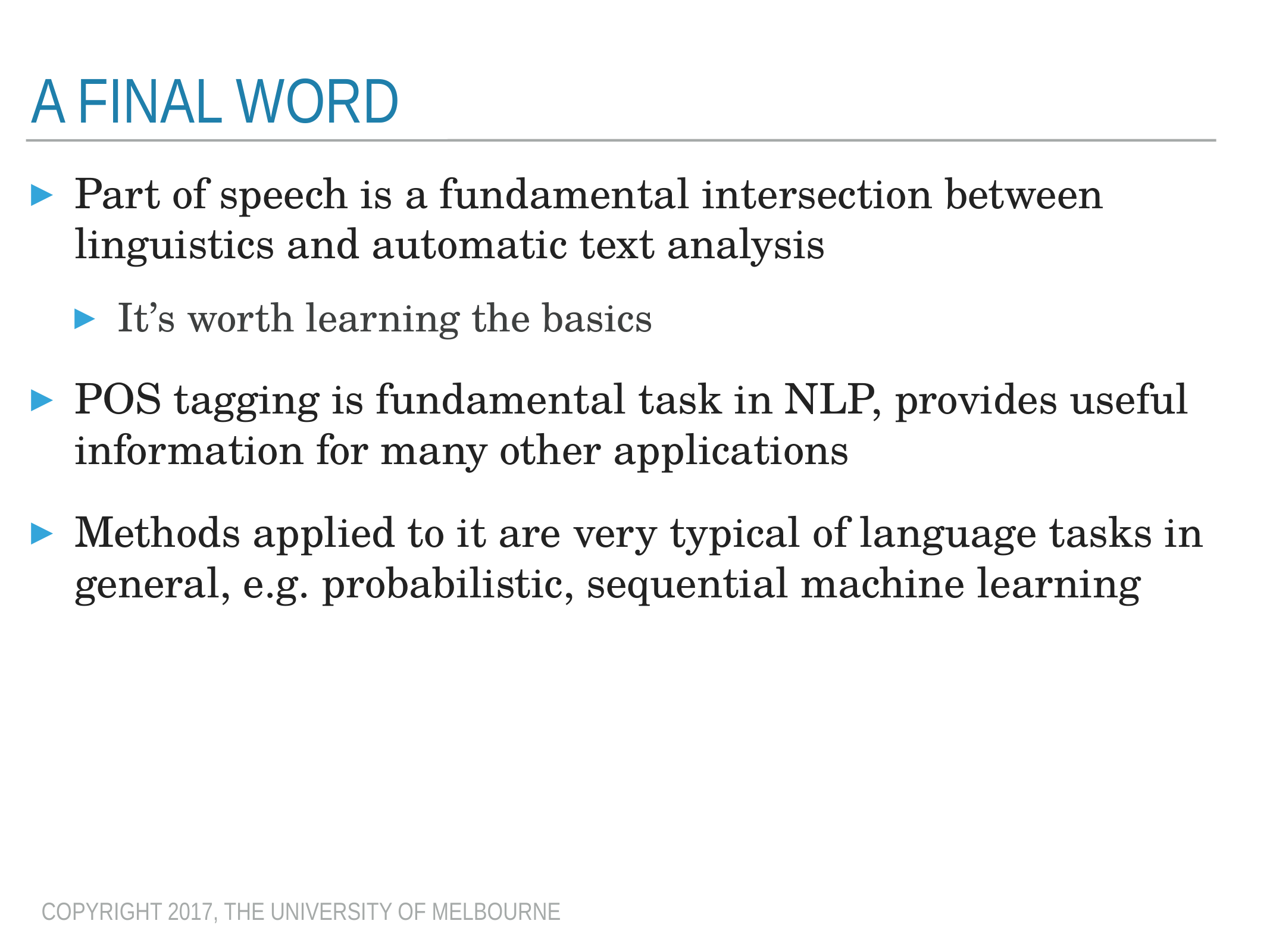

# A final word
Part of speech is a fundamental intersection between linguistics and automatic text analysis
It’s worth learning the basics
POS tagging is fundamental task in NLP, provides useful information for many other applications
Methods applied to it are very typical of language tasks in general, e.g. probabilistic, sequential machine learning